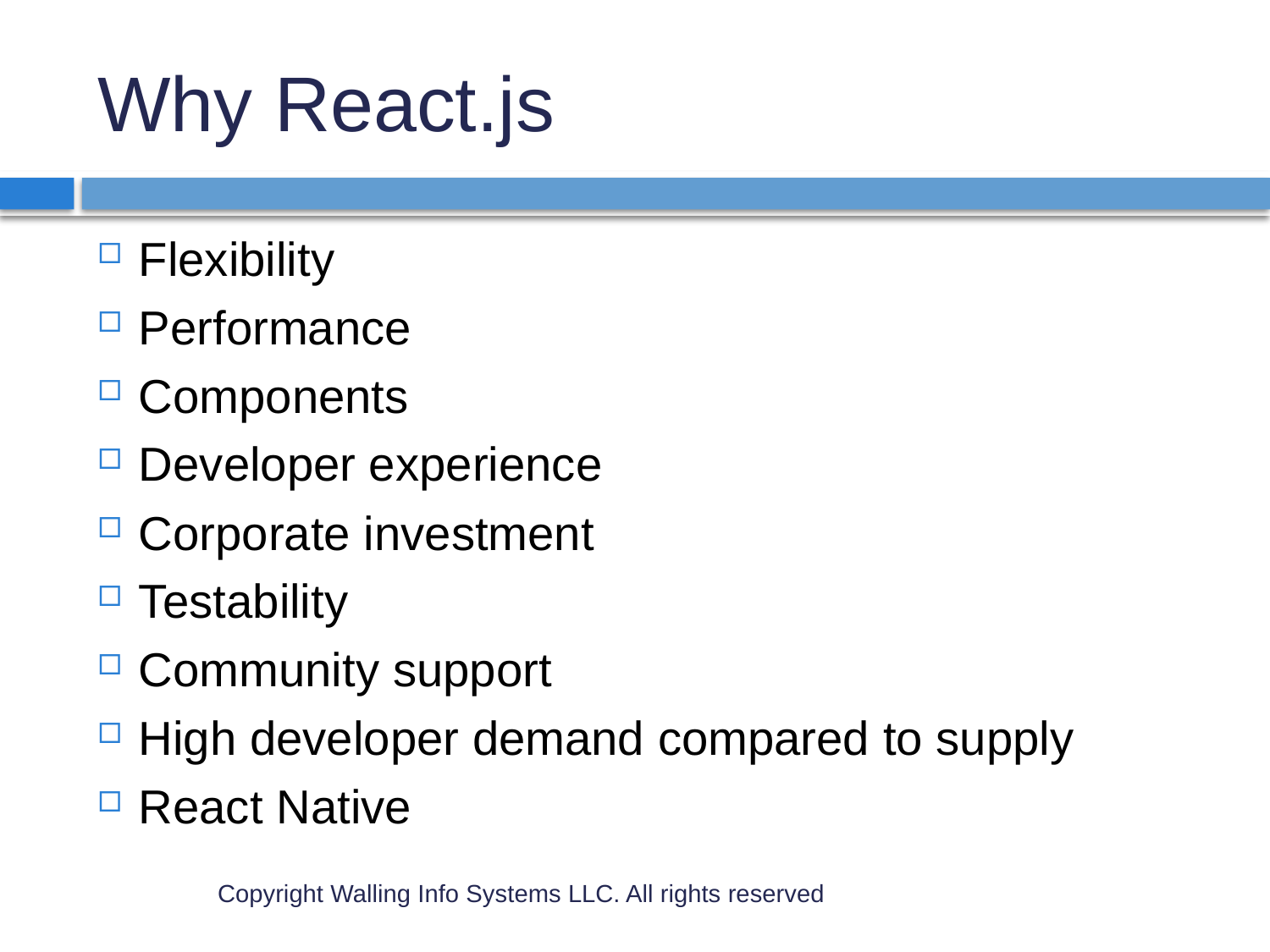

# Why React.js
Flexibility
Performance
Components
Developer experience
Corporate investment
Testability
Community support
High developer demand compared to supply
React Native
Copyright Walling Info Systems LLC. All rights reserved